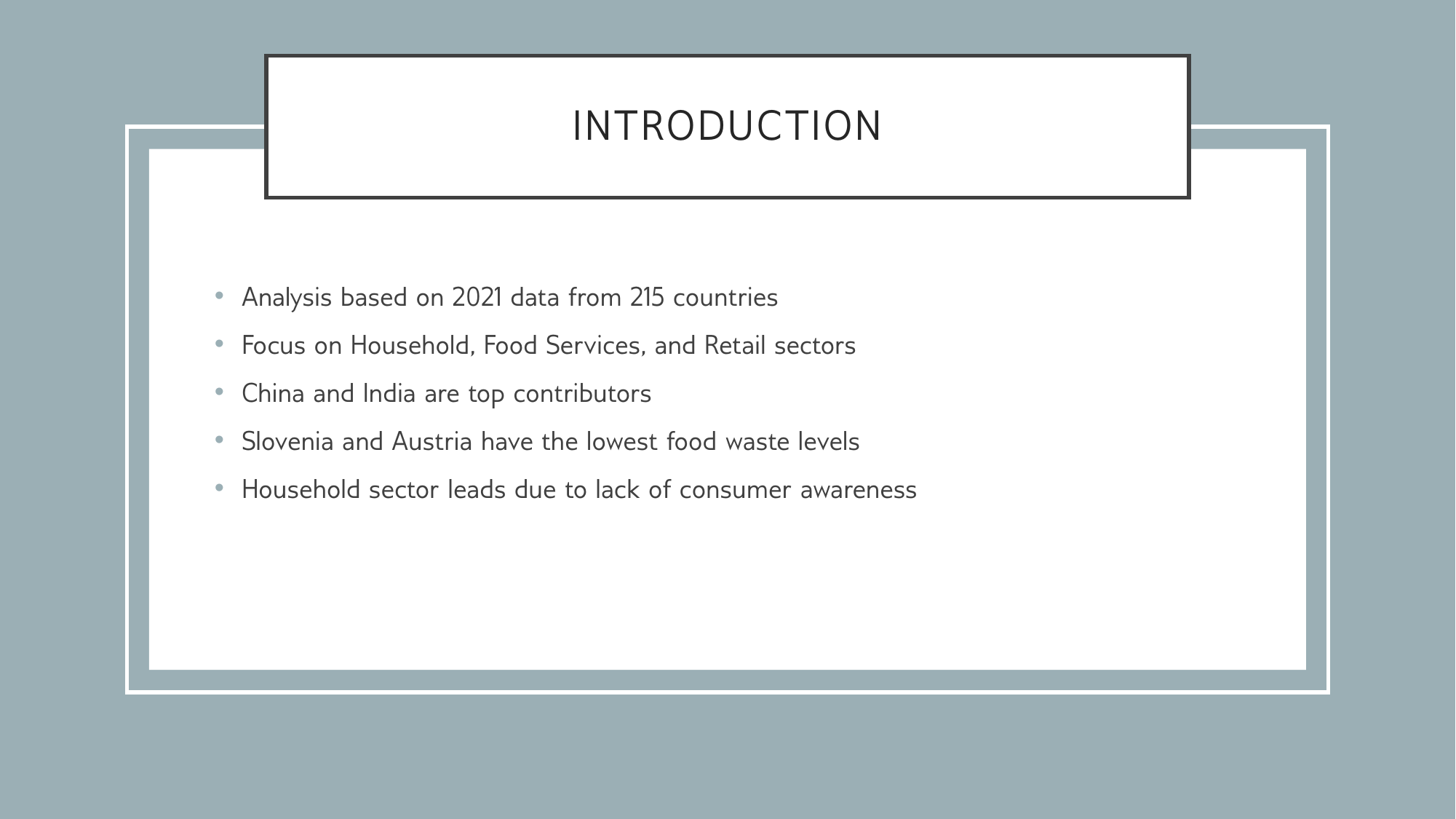

# introduction

Analysis based on 2021 data from 215 countries
Focus on Household, Food Services, and Retail sectors
China and India are top contributors
Slovenia and Austria have the lowest food waste levels
Household sector leads due to lack of consumer awareness